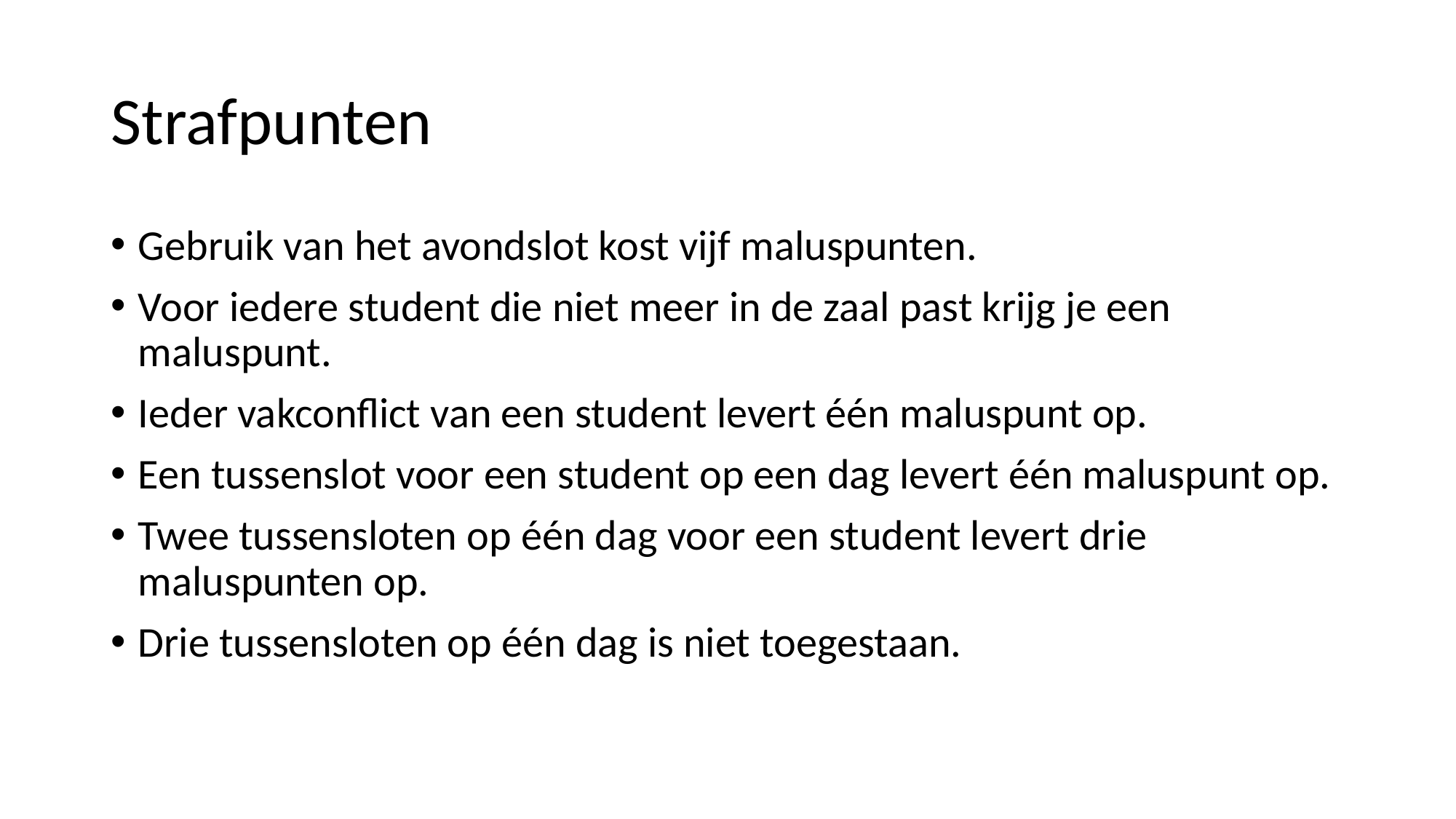

# Strafpunten
Gebruik van het avondslot kost vijf maluspunten.
Voor iedere student die niet meer in de zaal past krijg je een maluspunt.
Ieder vakconflict van een student levert één maluspunt op.
Een tussenslot voor een student op een dag levert één maluspunt op.
Twee tussensloten op één dag voor een student levert drie maluspunten op.
Drie tussensloten op één dag is niet toegestaan.